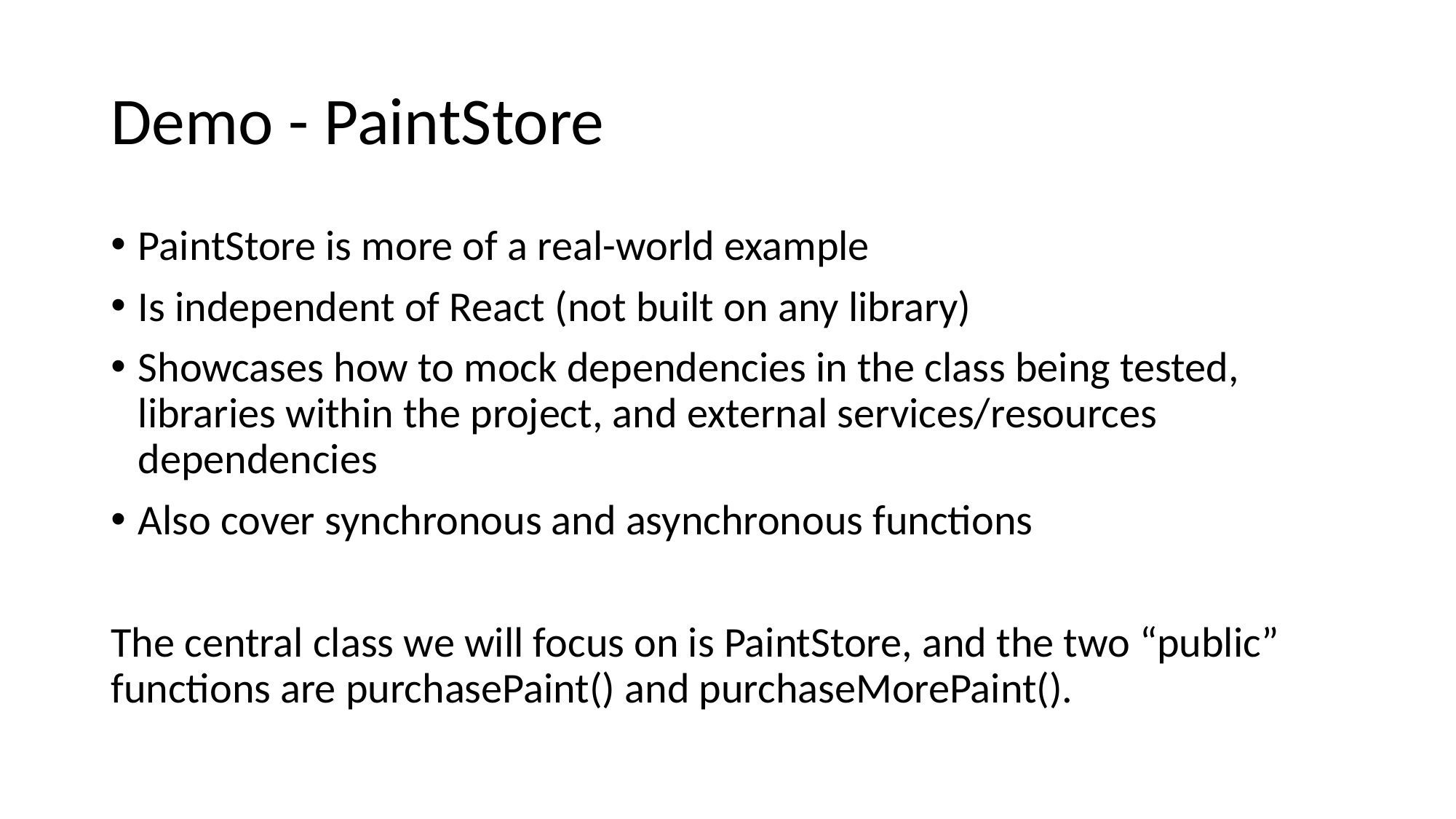

# Demo - PaintStore
PaintStore is more of a real-world example
Is independent of React (not built on any library)
Showcases how to mock dependencies in the class being tested, libraries within the project, and external services/resources dependencies
Also cover synchronous and asynchronous functions

The central class we will focus on is PaintStore, and the two “public” functions are purchasePaint() and purchaseMorePaint().